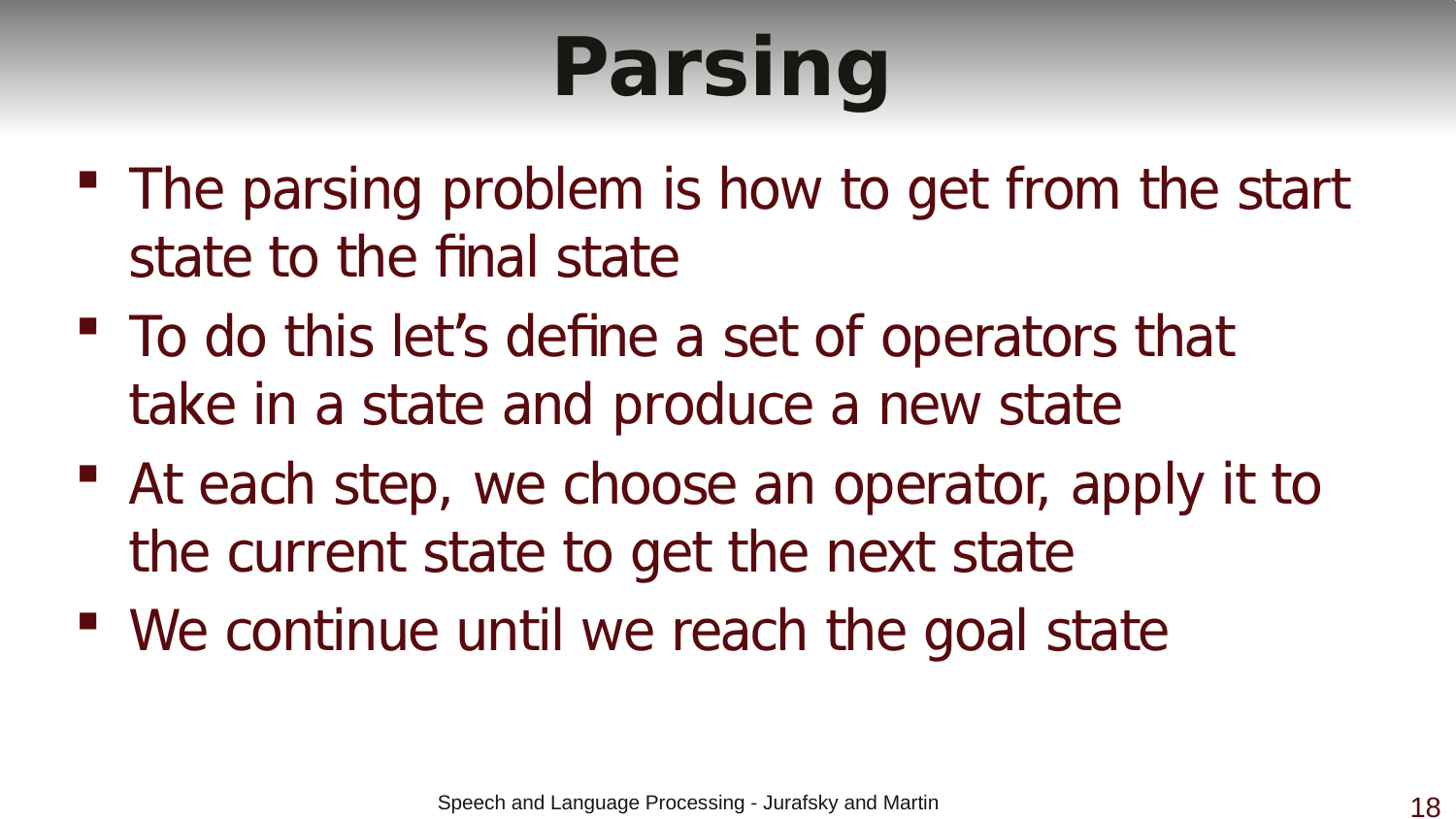

# Parsing
The parsing problem is how to get from the start state to the final state
To do this let’s define a set of operators that take in a state and produce a new state
At each step, we choose an operator, apply it to the current state to get the next state
We continue until we reach the goal state
                                         Speech and Language Processing - Jurafsky and Martin
18